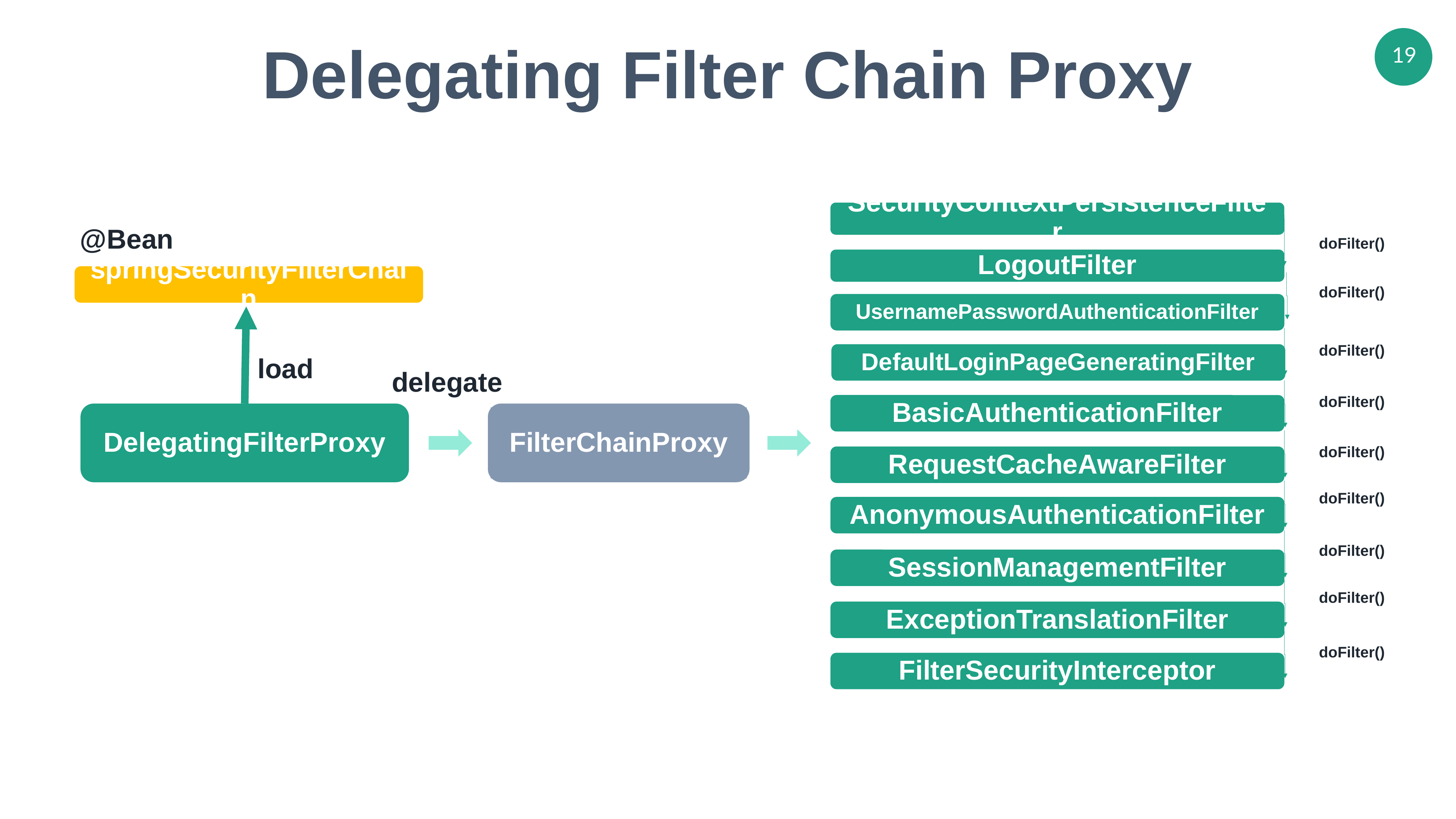

Delegating Filter Chain Proxy

SecurityContextPersistenceFilter
doFilter()
@Bean

springSecurityFilterChain

LogoutFilter
doFilter()

UsernamePasswordAuthenticationFilter
load
doFilter()

DefaultLoginPageGeneratingFilter
delegate

doFilter()

BasicAuthenticationFilter

DelegatingFilterProxy

FilterChainProxy

doFilter()

RequestCacheAwareFilter
doFilter()

AnonymousAuthenticationFilter
doFilter()

SessionManagementFilter
doFilter()

ExceptionTranslationFilter
doFilter()

FilterSecurityInterceptor